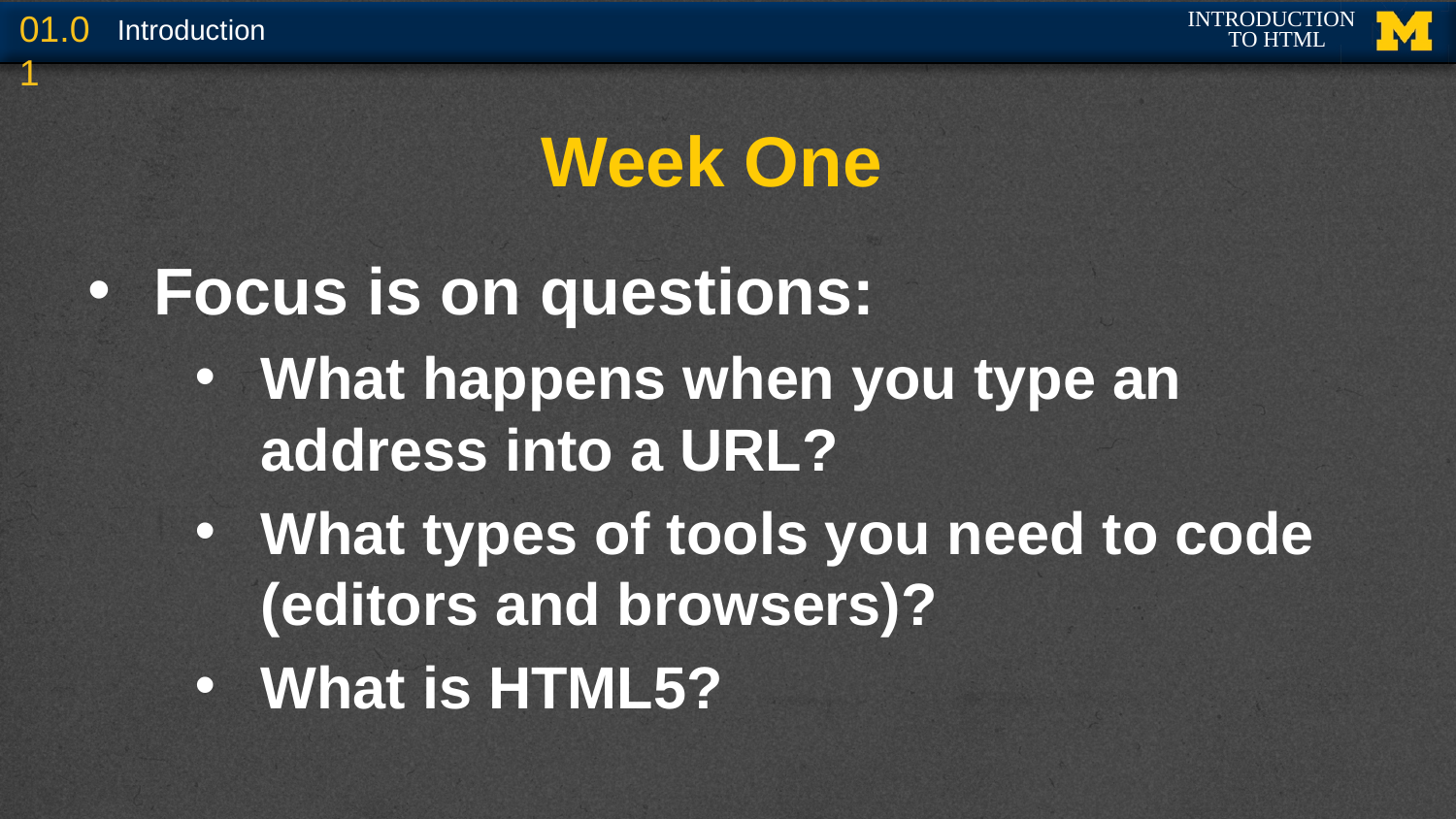

# Week One
Focus is on questions:
What happens when you type an address into a URL?
What types of tools you need to code (editors and browsers)?
What is HTML5?